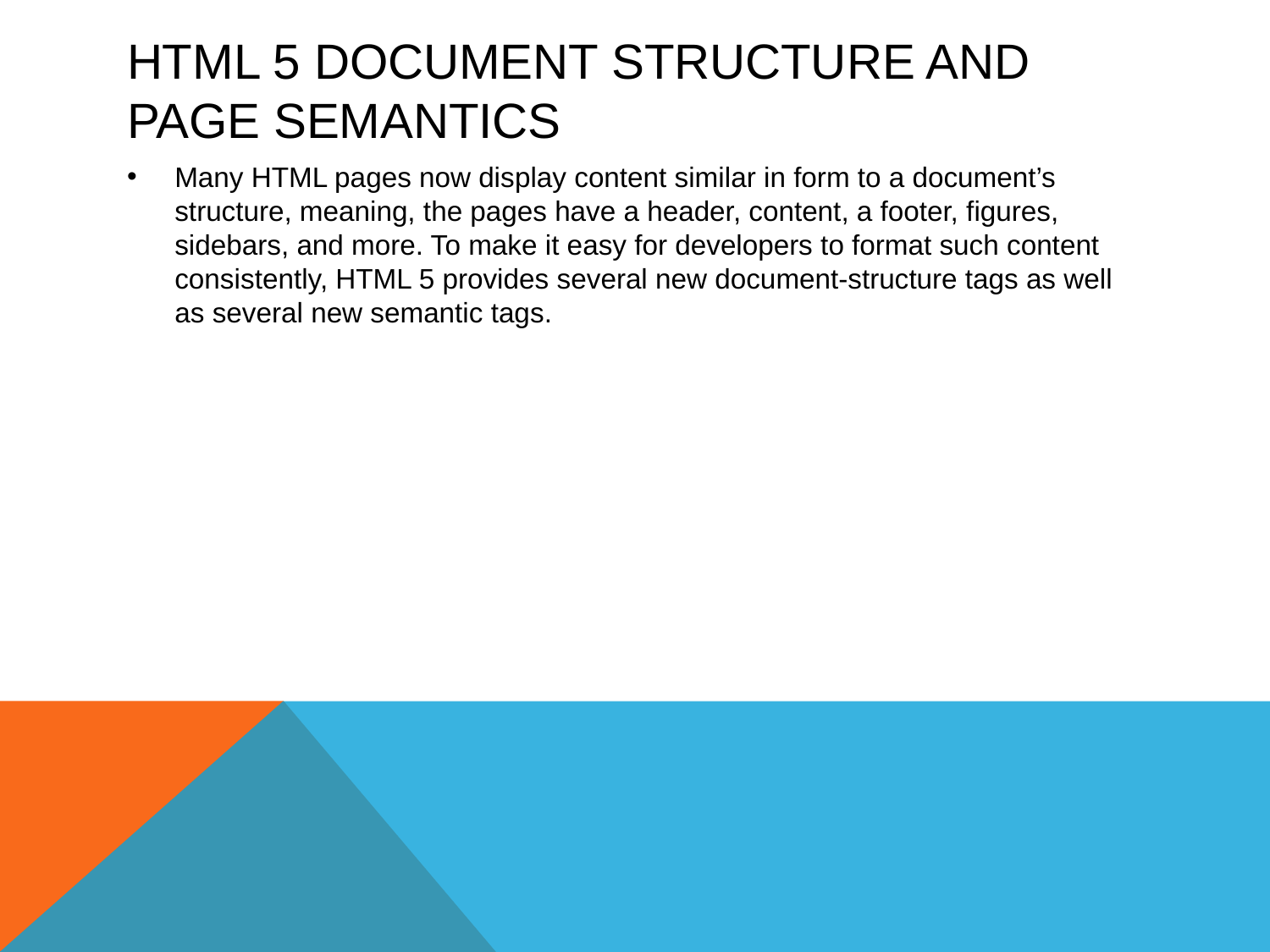

# HTML 5 Document Structure and Page Semantics
Many HTML pages now display content similar in form to a document’s structure, meaning, the pages have a header, content, a footer, figures, sidebars, and more. To make it easy for developers to format such content consistently, HTML 5 provides several new document-structure tags as well as several new semantic tags.